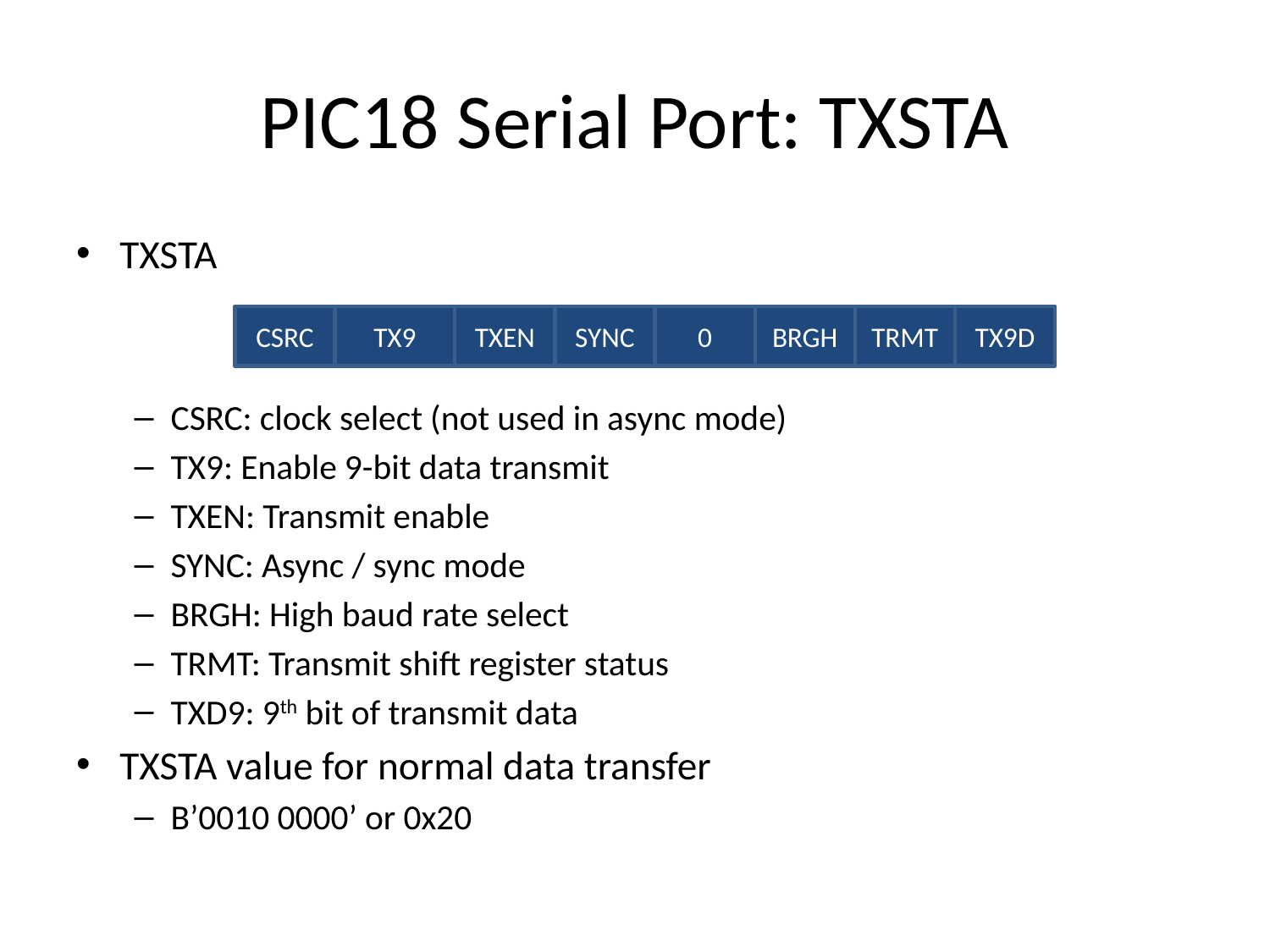

# PIC18 Serial Port: TXSTA
TXSTA

CSRC: clock select (not used in async mode)
TX9: Enable 9-bit data transmit
TXEN: Transmit enable
SYNC: Async / sync mode
BRGH: High baud rate select
TRMT: Transmit shift register status
TXD9: 9th bit of transmit data
TXSTA value for normal data transfer
B’0010 0000’ or 0x20

CSRC
TX9
TXEN
SYNC
0
BRGH
TRMT
TX9D